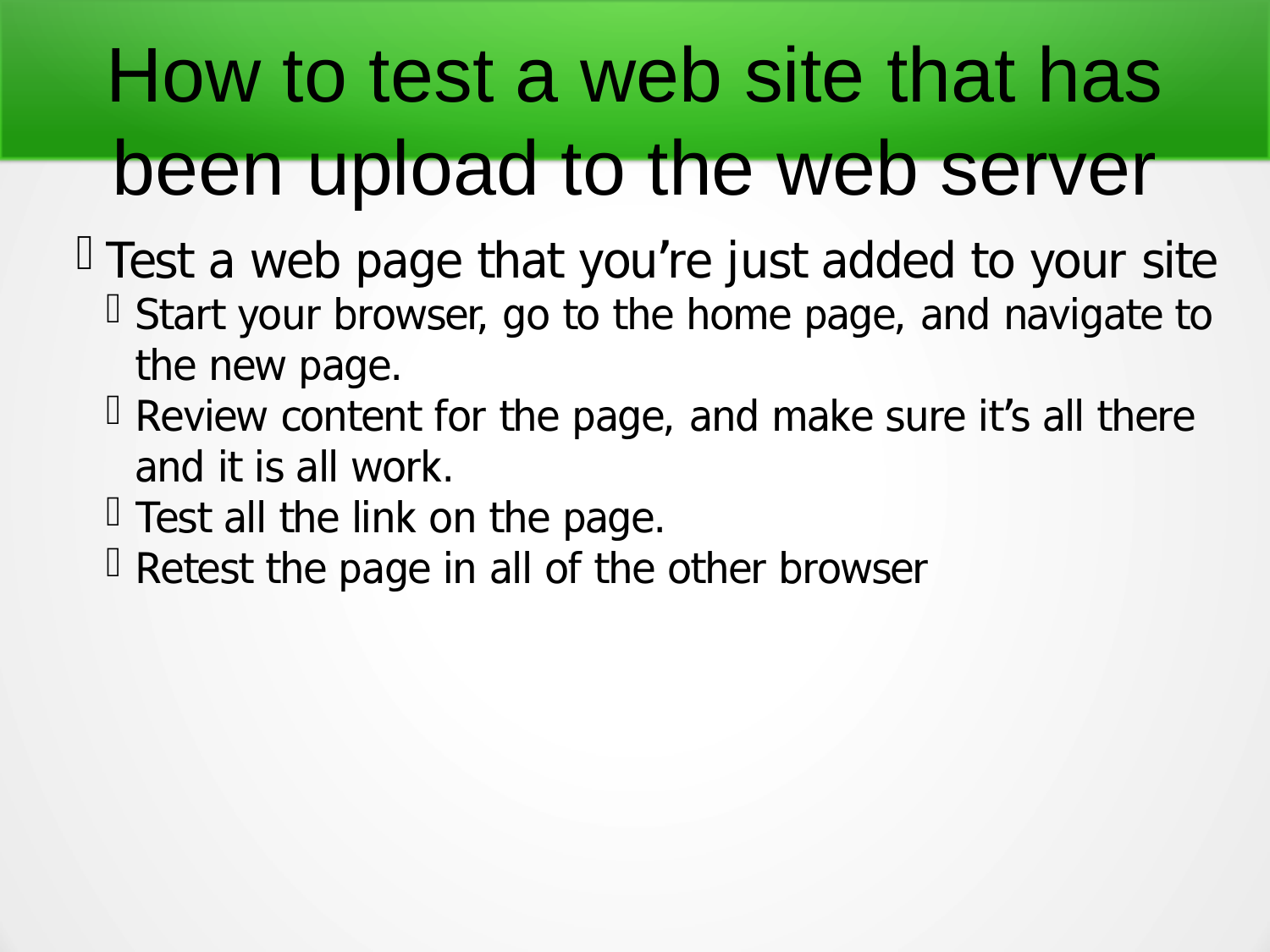

How to test a web site that has been upload to the web server
Test a web page that you’re just added to your site
Start your browser, go to the home page, and navigate to the new page.
Review content for the page, and make sure it’s all there and it is all work.
Test all the link on the page.
Retest the page in all of the other browser